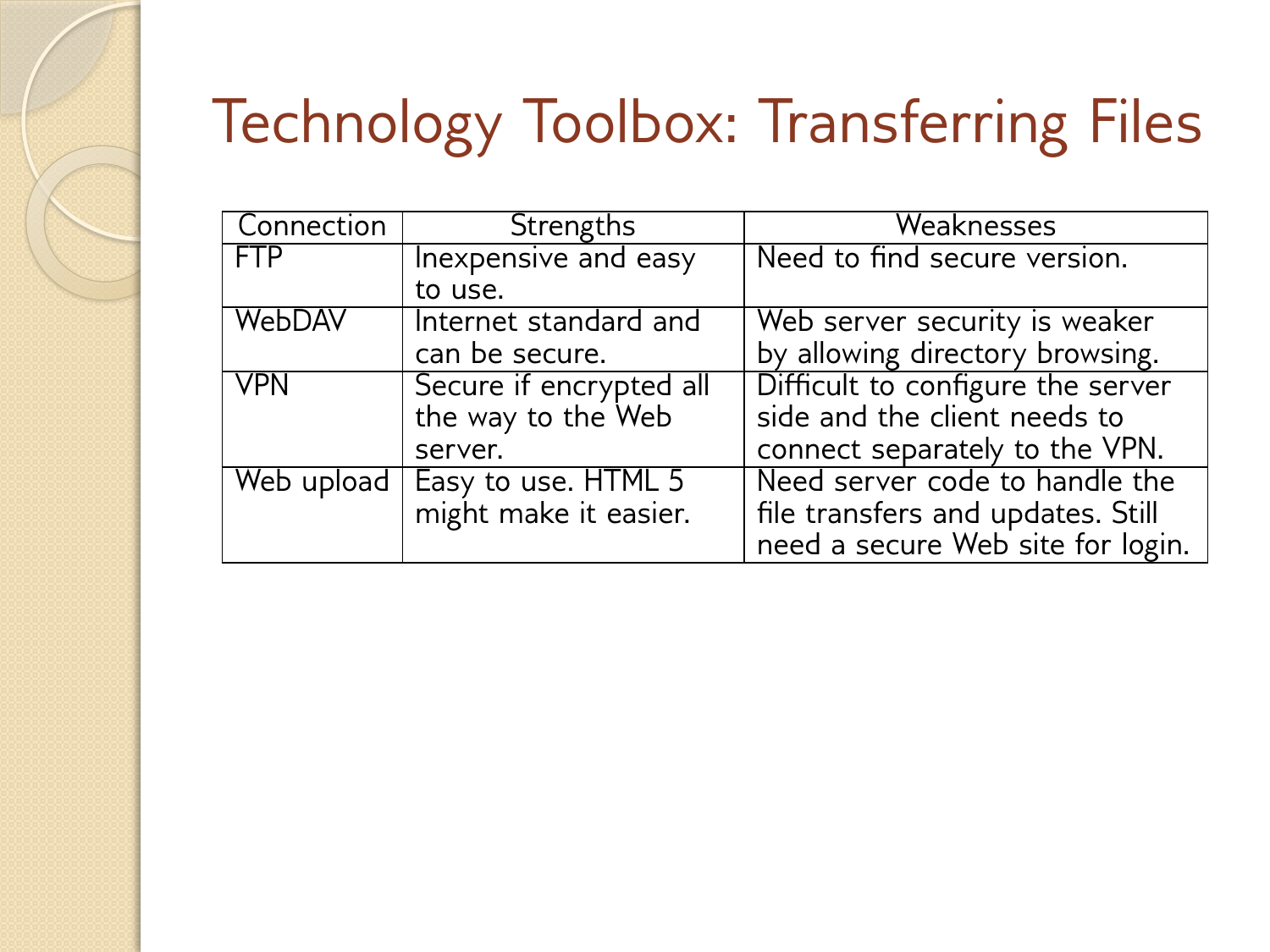

# Technology Toolbox: Transferring Files
| Connection | Strengths | Weaknesses |
| --- | --- | --- |
| FTP | Inexpensive and easy to use. | Need to find secure version. |
| WebDAV | Internet standard and can be secure. | Web server security is weaker by allowing directory browsing. |
| VPN | Secure if encrypted all the way to the Web server. | Difficult to configure the server side and the client needs to connect separately to the VPN. |
| Web upload | Easy to use. HTML 5 might make it easier. | Need server code to handle the file transfers and updates. Still need a secure Web site for login. |